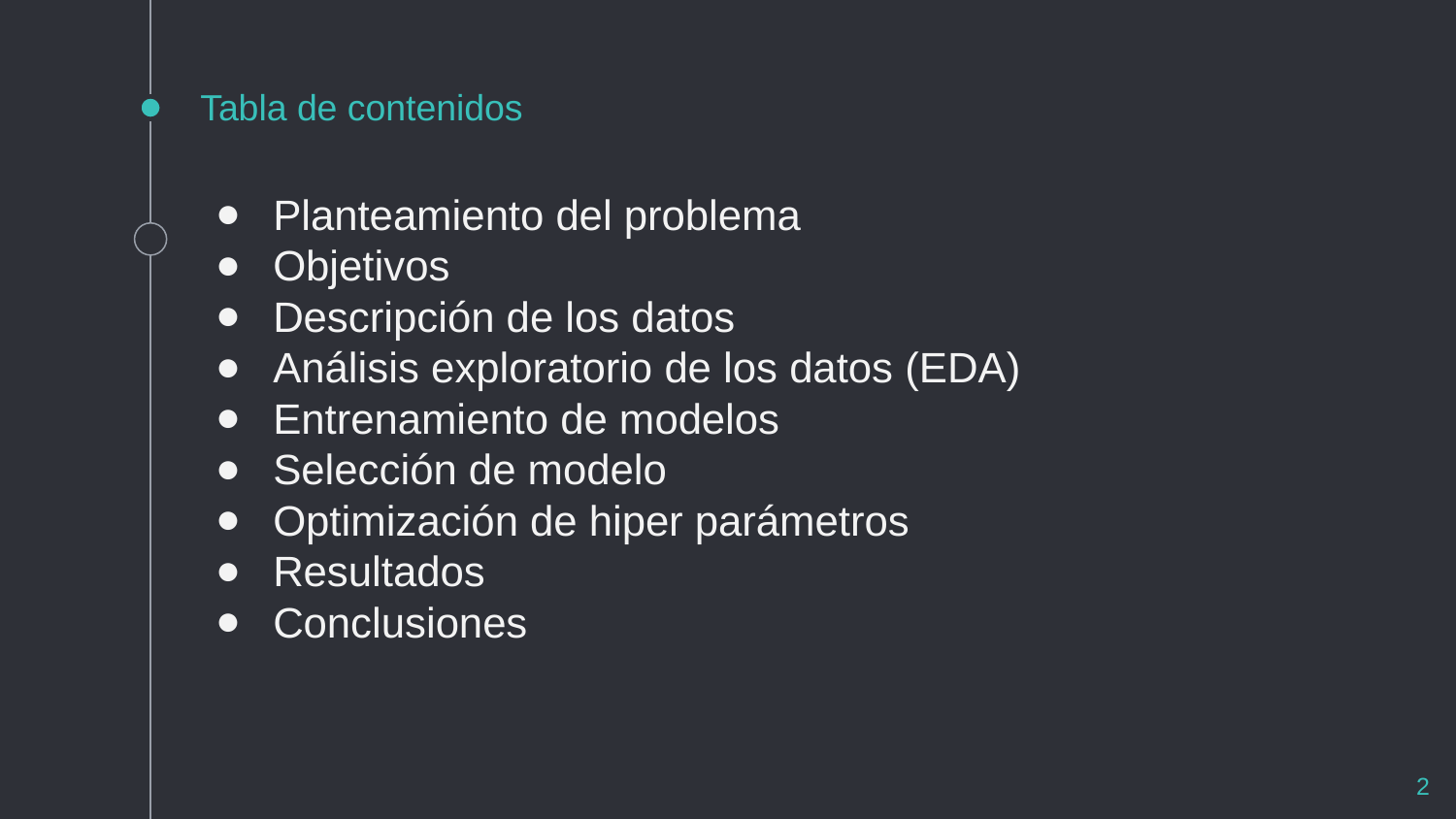

# Tabla de contenidos
Planteamiento del problema
Objetivos
Descripción de los datos
Análisis exploratorio de los datos (EDA)
Entrenamiento de modelos
Selección de modelo
Optimización de hiper parámetros
Resultados
Conclusiones
2